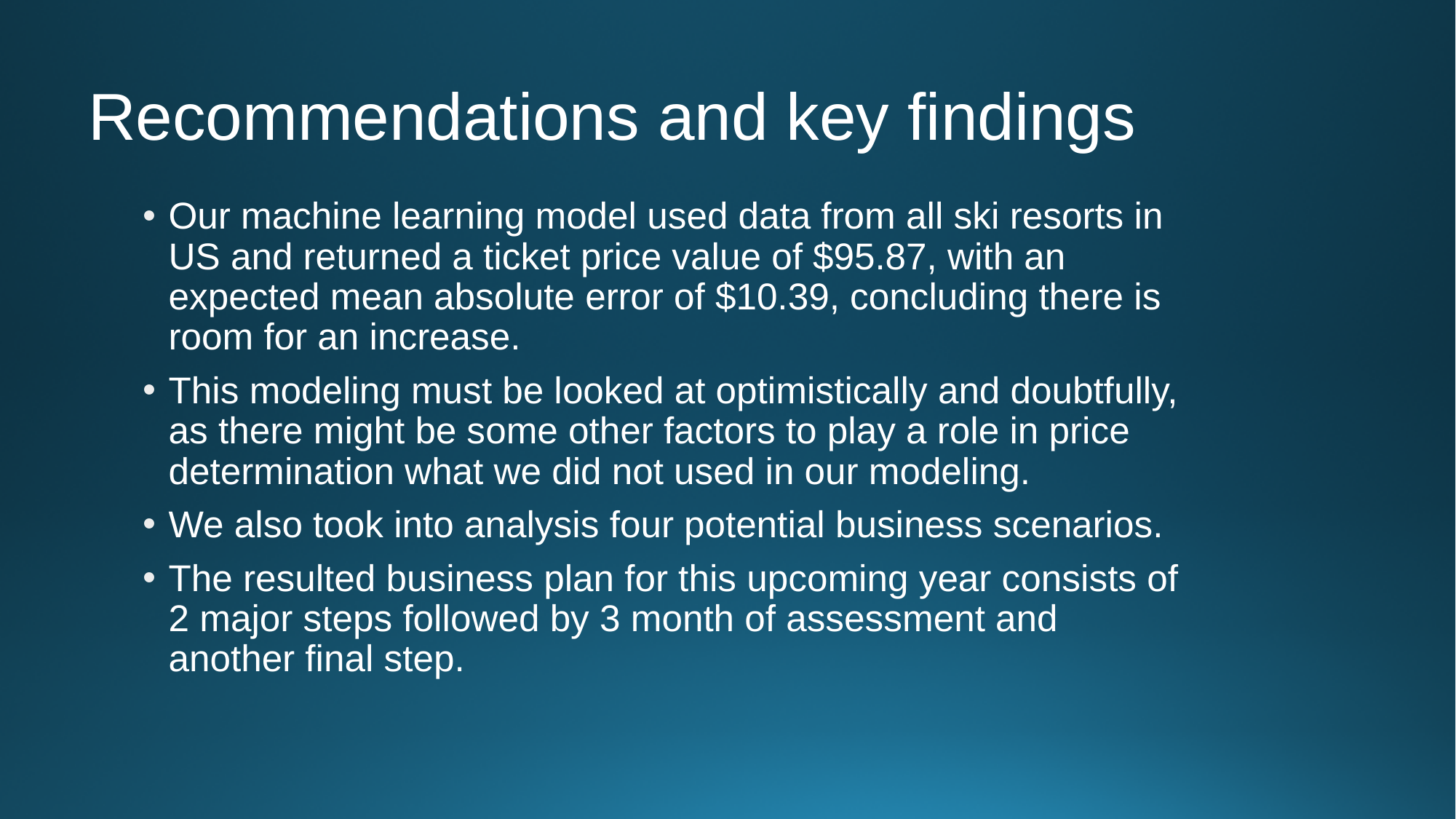

# Recommendations and key findings
Our machine learning model used data from all ski resorts in US and returned a ticket price value of $95.87, with an expected mean absolute error of $10.39, concluding there is room for an increase.
This modeling must be looked at optimistically and doubtfully, as there might be some other factors to play a role in price determination what we did not used in our modeling.
We also took into analysis four potential business scenarios.
The resulted business plan for this upcoming year consists of 2 major steps followed by 3 month of assessment and another final step.